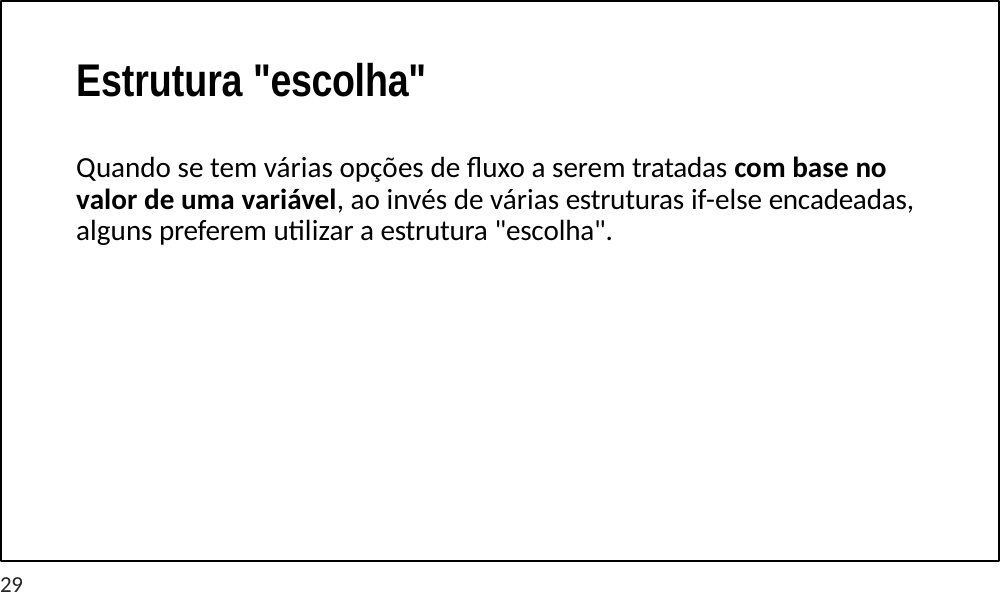

Estrutura "escolha"
Quando se tem várias opções de fluxo a serem tratadas com base no valor de uma variável, ao invés de várias estruturas if-else encadeadas, alguns preferem utilizar a estrutura "escolha".
29